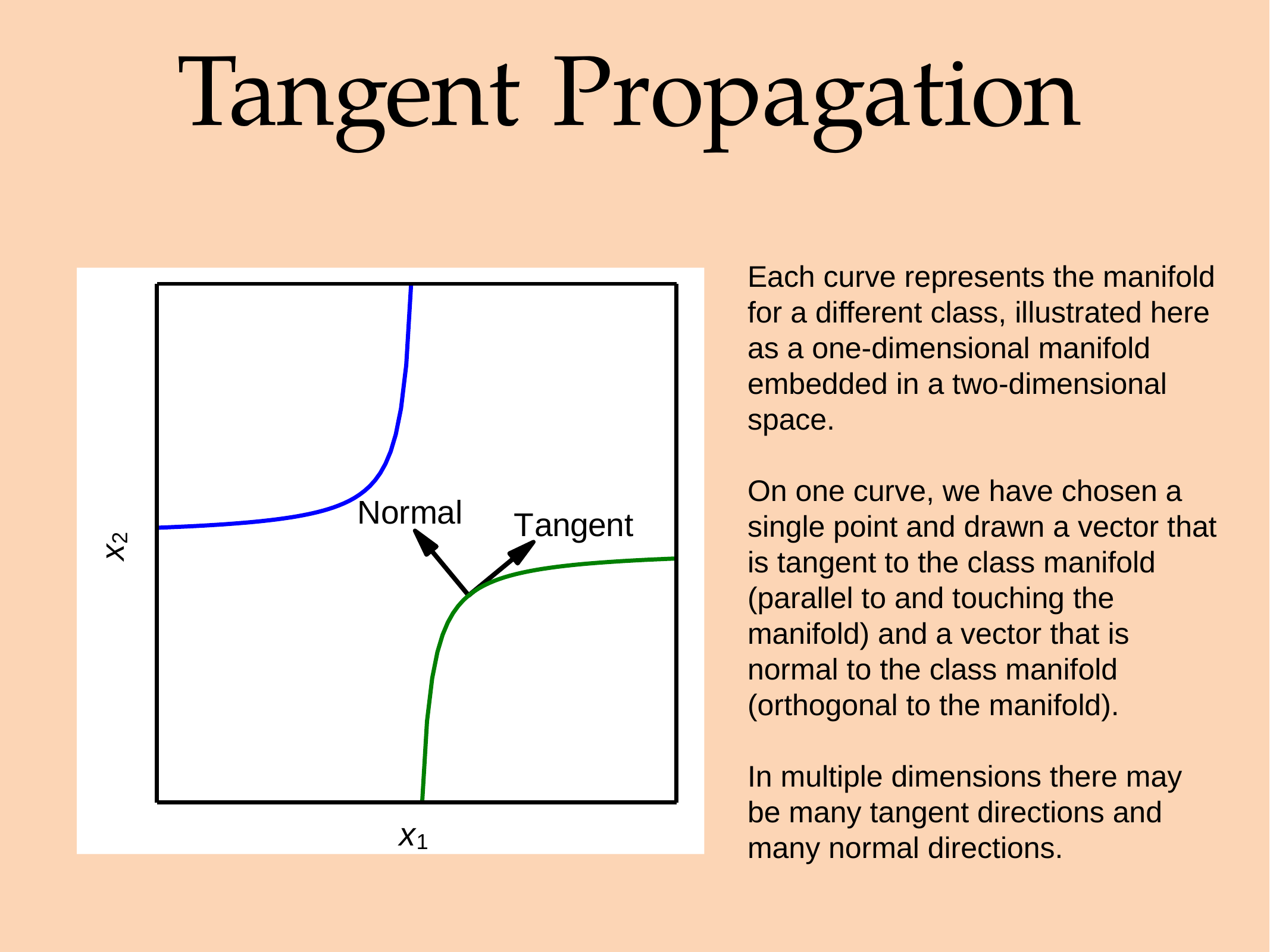

# Tangent Propagation
Each curve represents the manifold for a different class, illustrated here as a one-dimensional manifold embedded in a two-dimensional space.

On one curve, we have chosen a single point and drawn a vector that is tangent to the class manifold (parallel to and touching the manifold) and a vector that is normal to the class manifold (orthogonal to the manifold).

In multiple dimensions there may be many tangent directions and many normal directions.

Normal
Tangent
x2
x1